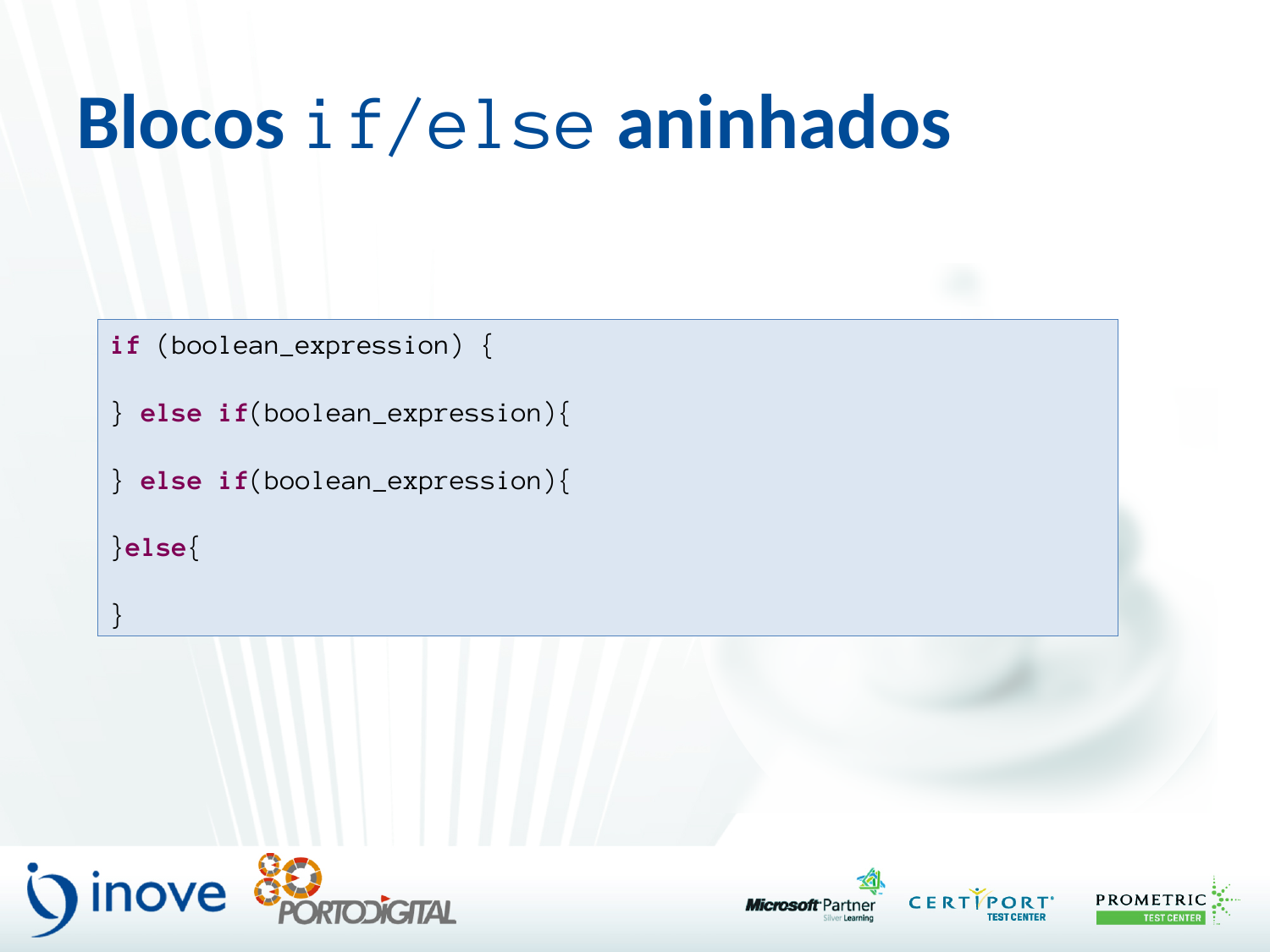

# Blocos if/else aninhados
if (boolean_expression) {

} else if(boolean_expression){

} else if(boolean_expression){

}else{

}